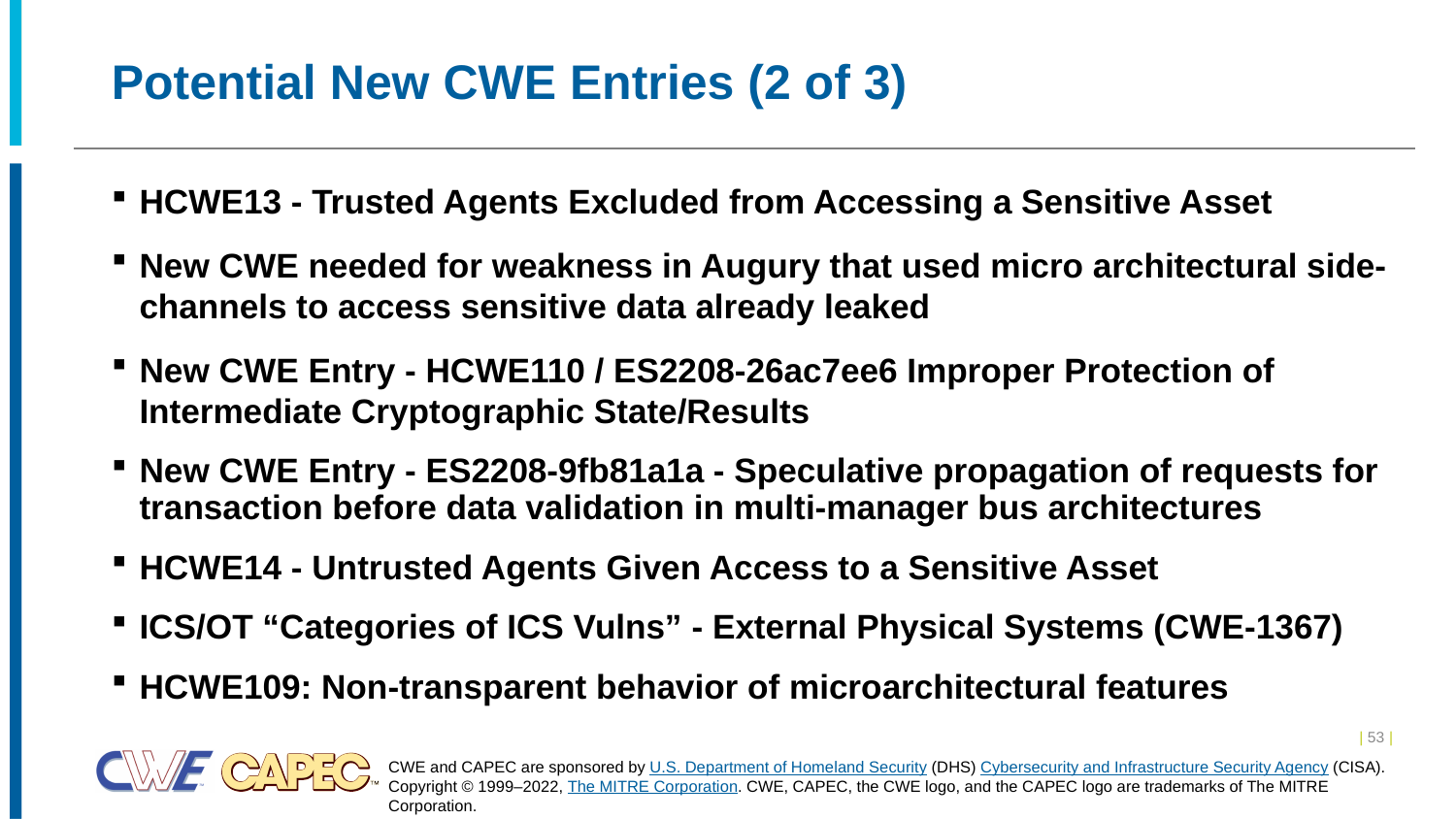

# Potential New CWE Entries (2 of 3)
HCWE13 - Trusted Agents Excluded from Accessing a Sensitive Asset
New CWE needed for weakness in Augury that used micro architectural side-channels to access sensitive data already leaked
New CWE Entry - HCWE110 / ES2208-26ac7ee6 Improper Protection of Intermediate Cryptographic State/Results
New CWE Entry - ES2208-9fb81a1a - Speculative propagation of requests for transaction before data validation in multi-manager bus architectures
HCWE14 - Untrusted Agents Given Access to a Sensitive Asset
ICS/OT “Categories of ICS Vulns” - External Physical Systems (CWE-1367)
HCWE109: Non-transparent behavior of microarchitectural features

| 53 |